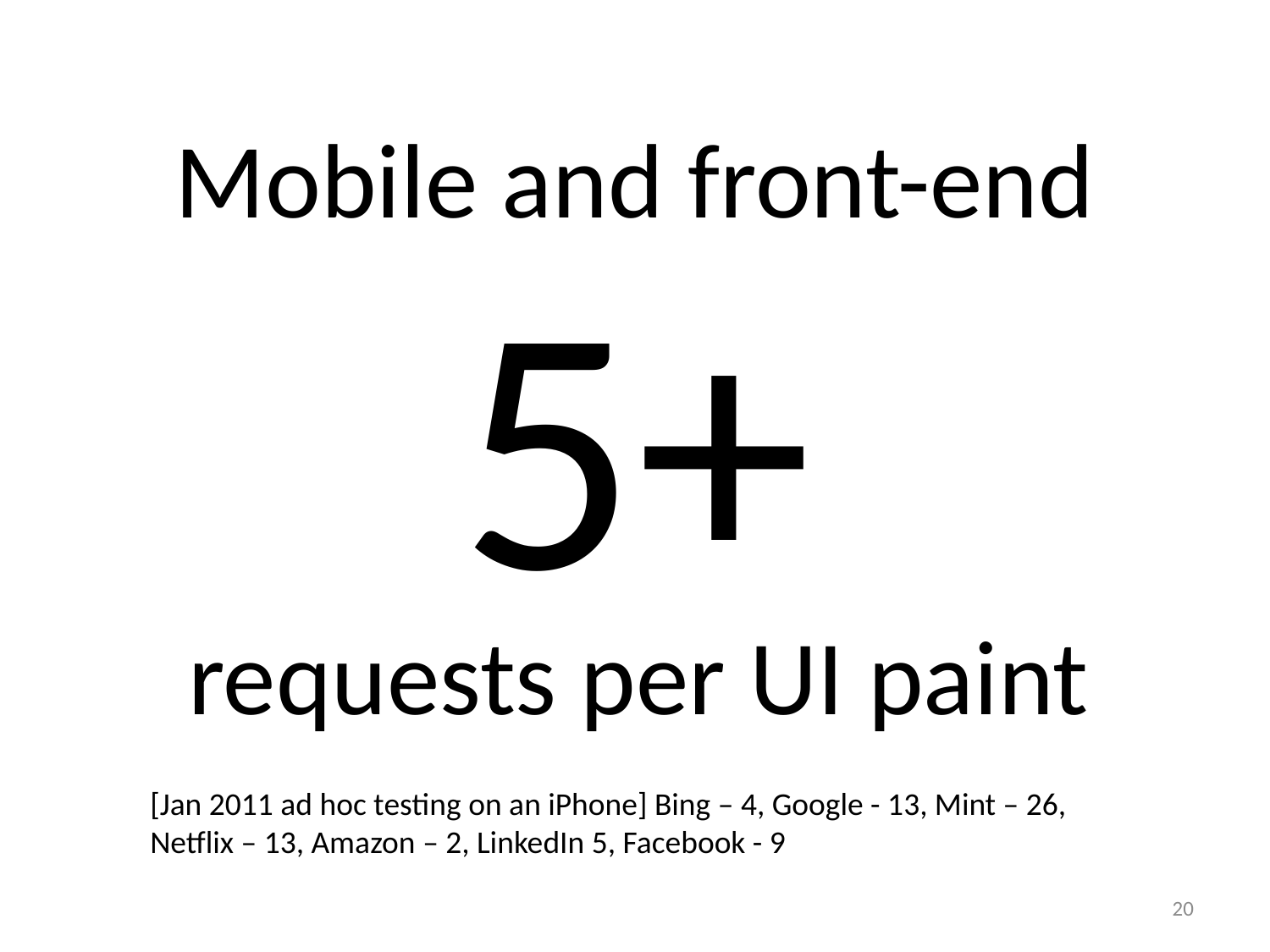

Mobile and front-end
# 5+
requests per UI paint
[Jan 2011 ad hoc testing on an iPhone] Bing – 4, Google - 13, Mint – 26, Netflix – 13, Amazon – 2, LinkedIn 5, Facebook - 9
20